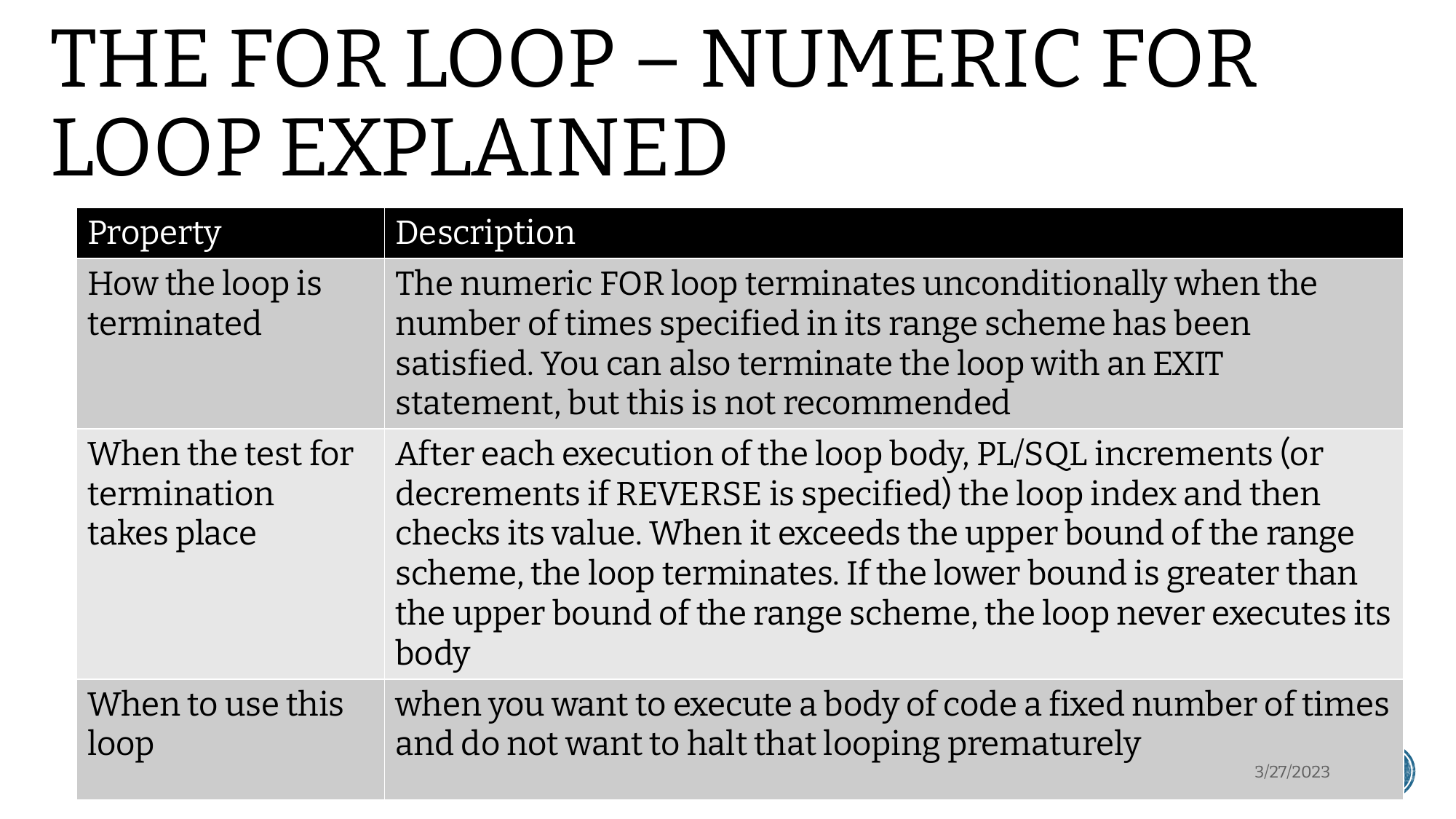

# The FOR loop – numeric FOR loop explained
| Property | Description |
| --- | --- |
| How the loop is terminated | The numeric FOR loop terminates unconditionally when the number of times specified in its range scheme has been satisfied. You can also terminate the loop with an EXIT statement, but this is not recommended |
| When the test for termination takes place | After each execution of the loop body, PL/SQL increments (or decrements if REVERSE is specified) the loop index and then checks its value. When it exceeds the upper bound of the range scheme, the loop terminates. If the lower bound is greater than the upper bound of the range scheme, the loop never executes its body |
| When to use this loop | when you want to execute a body of code a fixed number of times and do not want to halt that looping prematurely |
3/27/2023
14